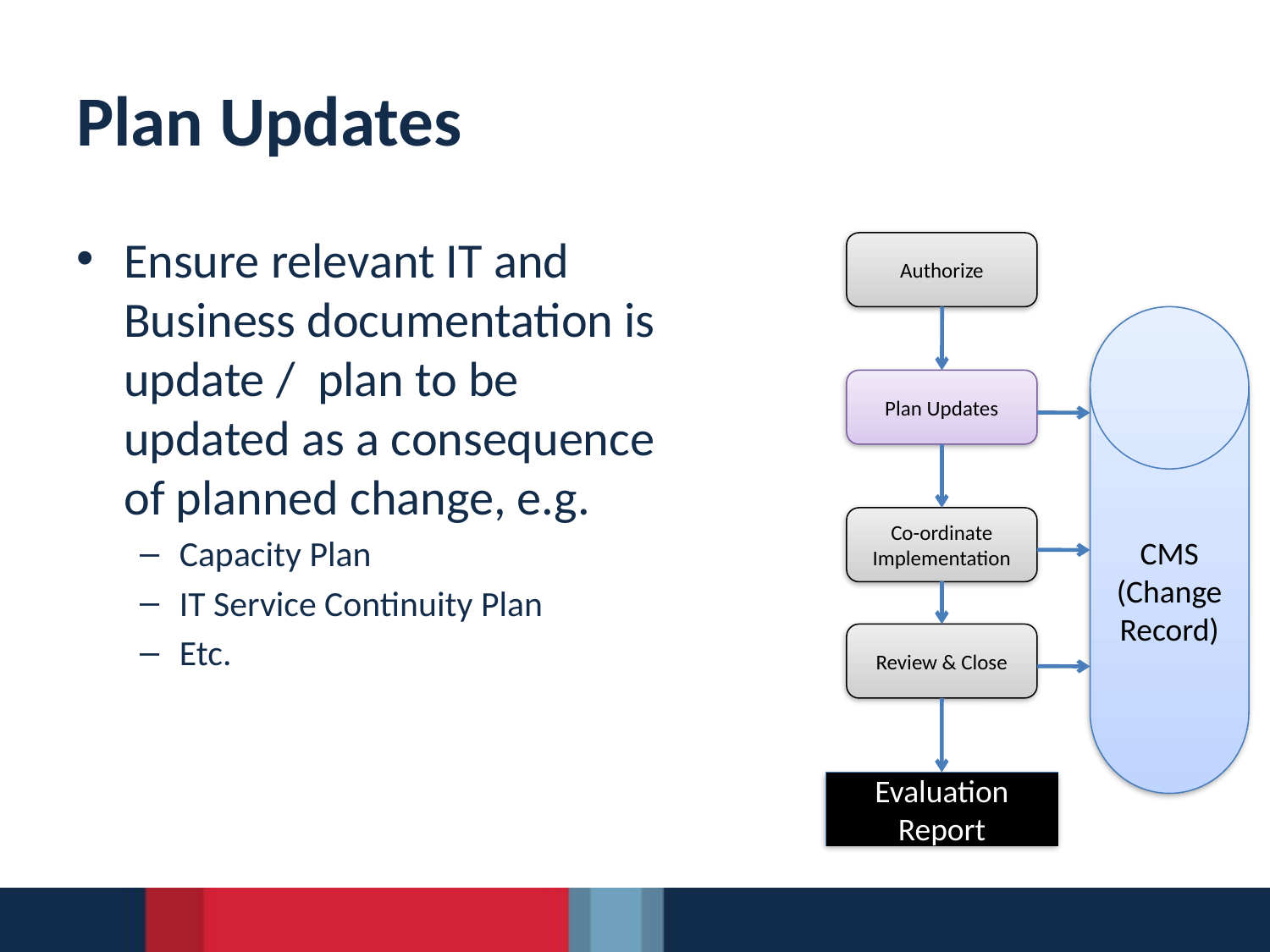

# Plan Updates
Ensure relevant IT and Business documentation is update /  plan to be updated as a consequence of planned change, e.g.
Capacity Plan
IT Service Continuity Plan
Etc.
Authorize
CMS
(Change Record)
Plan Updates
Co-ordinate Implementation
Review & Close
Evaluation Report